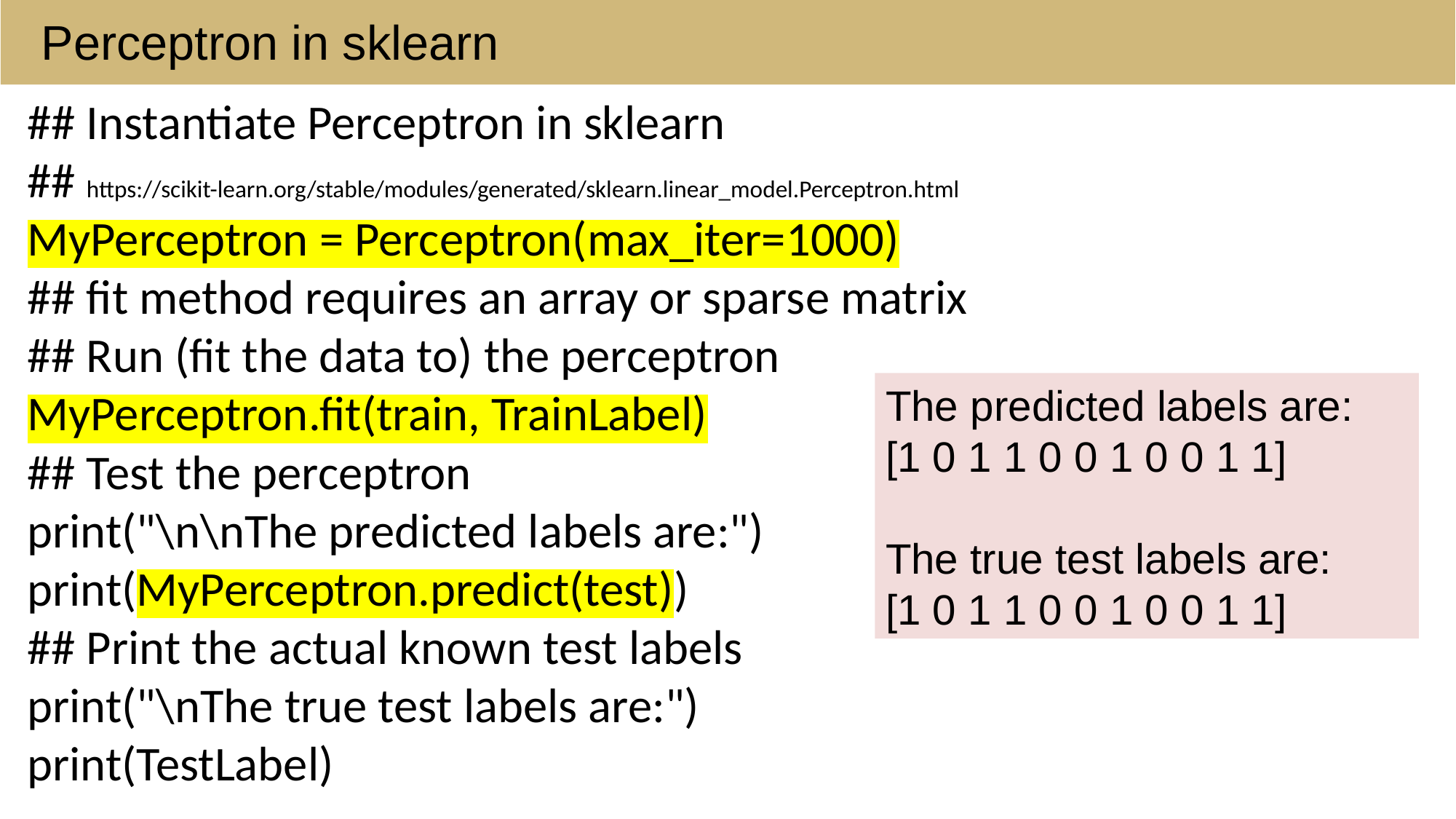

Perceptron in sklearn
## Instantiate Perceptron in sklearn
## https://scikit-learn.org/stable/modules/generated/sklearn.linear_model.Perceptron.html
MyPerceptron = Perceptron(max_iter=1000)
## fit method requires an array or sparse matrix
## Run (fit the data to) the perceptron
MyPerceptron.fit(train, TrainLabel)
## Test the perceptron
print("\n\nThe predicted labels are:")
print(MyPerceptron.predict(test))
## Print the actual known test labels
print("\nThe true test labels are:")
print(TestLabel)
The predicted labels are:
[1 0 1 1 0 0 1 0 0 1 1]

The true test labels are:
[1 0 1 1 0 0 1 0 0 1 1]